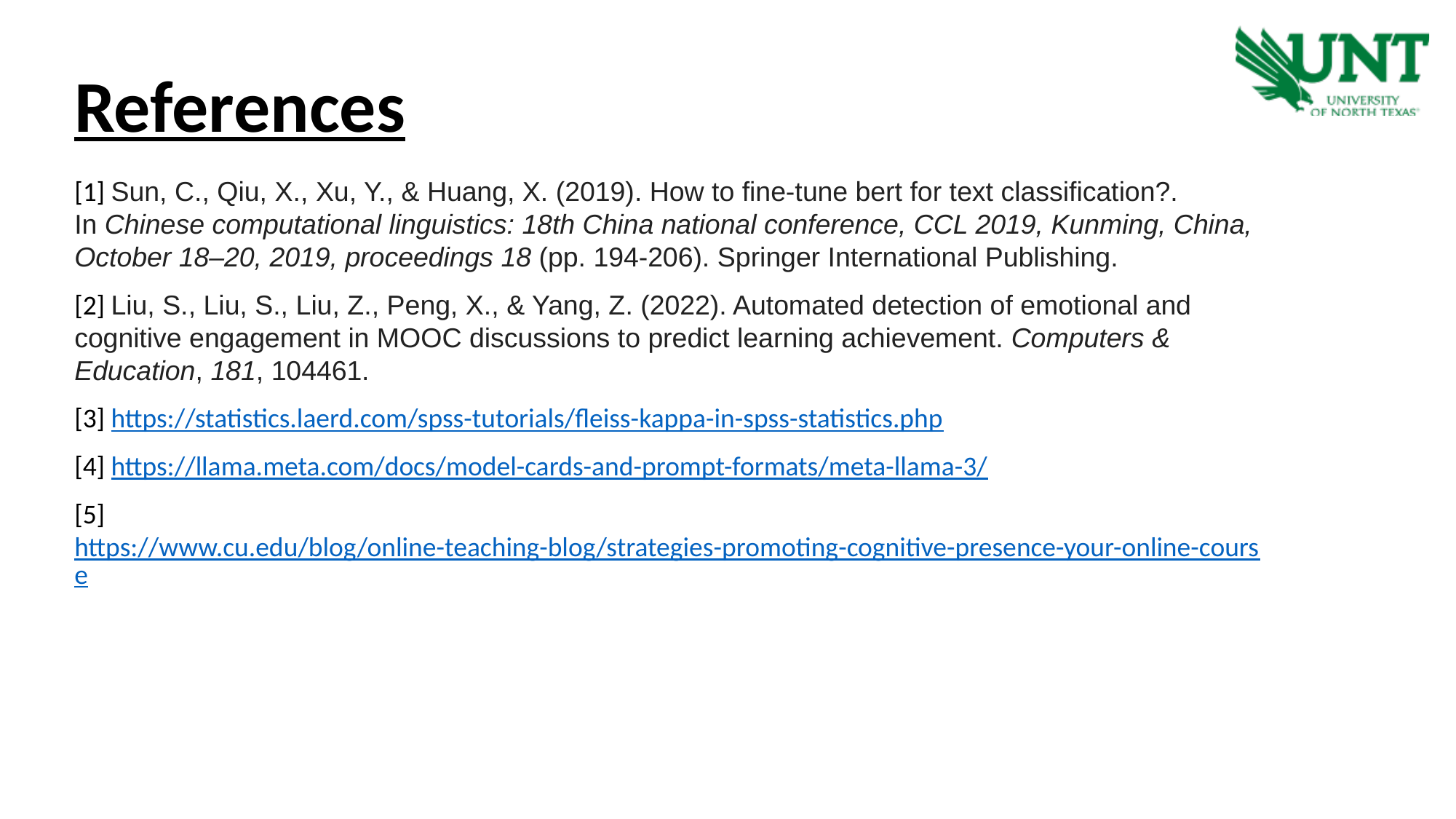

References
[1] Sun, C., Qiu, X., Xu, Y., & Huang, X. (2019). How to fine-tune bert for text classification?. In Chinese computational linguistics: 18th China national conference, CCL 2019, Kunming, China, October 18–20, 2019, proceedings 18 (pp. 194-206). Springer International Publishing.
[2] Liu, S., Liu, S., Liu, Z., Peng, X., & Yang, Z. (2022). Automated detection of emotional and cognitive engagement in MOOC discussions to predict learning achievement. Computers & Education, 181, 104461.
[3] https://statistics.laerd.com/spss-tutorials/fleiss-kappa-in-spss-statistics.php
[4] https://llama.meta.com/docs/model-cards-and-prompt-formats/meta-llama-3/
[5] https://www.cu.edu/blog/online-teaching-blog/strategies-promoting-cognitive-presence-your-online-course